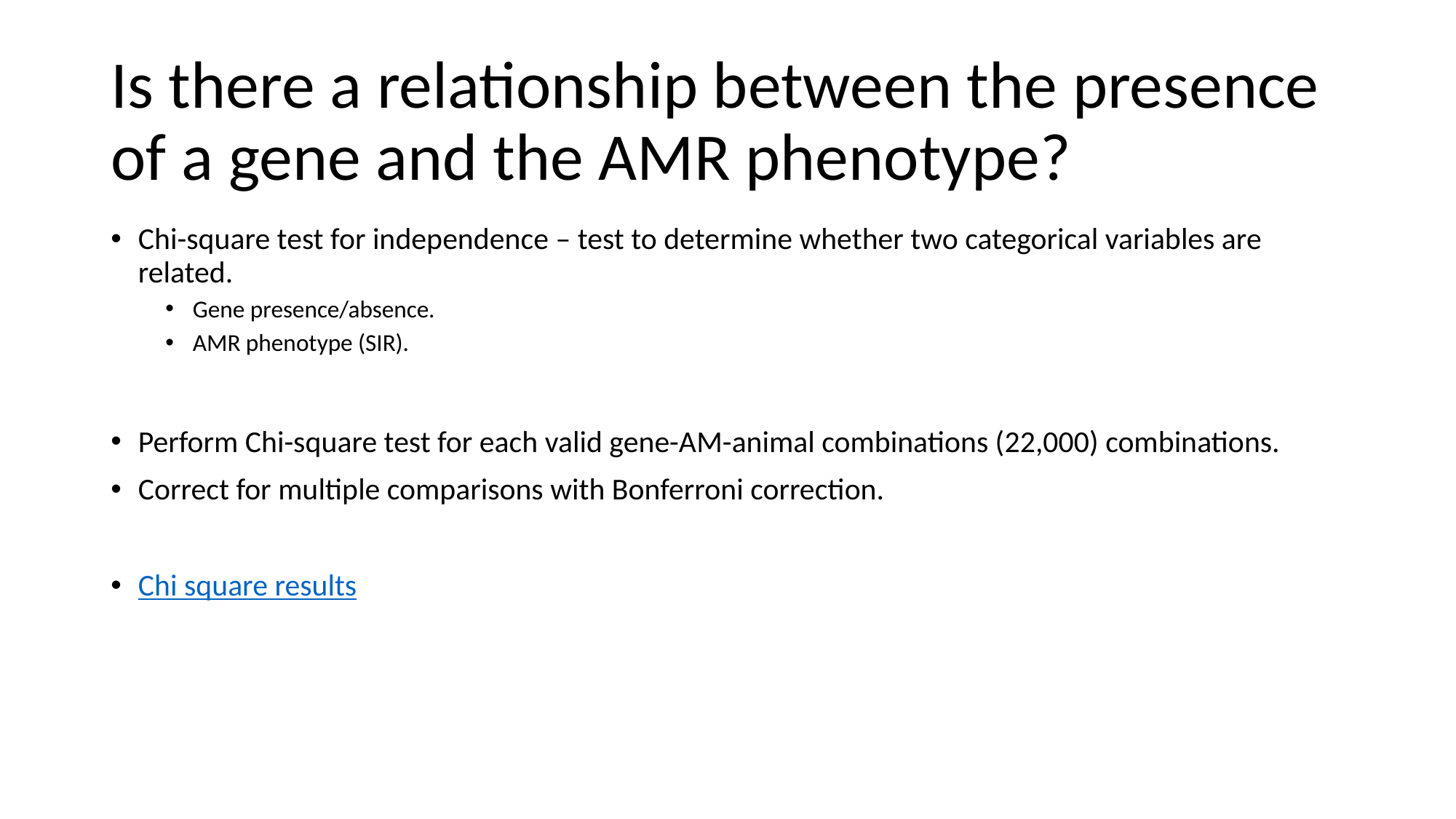

# Is there a relationship between the presence of a gene and the AMR phenotype?
Chi-square test for independence – test to determine whether two categorical variables are related.
Gene presence/absence.
AMR phenotype (SIR).

Perform Chi-square test for each valid gene-AM-animal combinations (22,000) combinations.
Correct for multiple comparisons with Bonferroni correction.

Chi square results